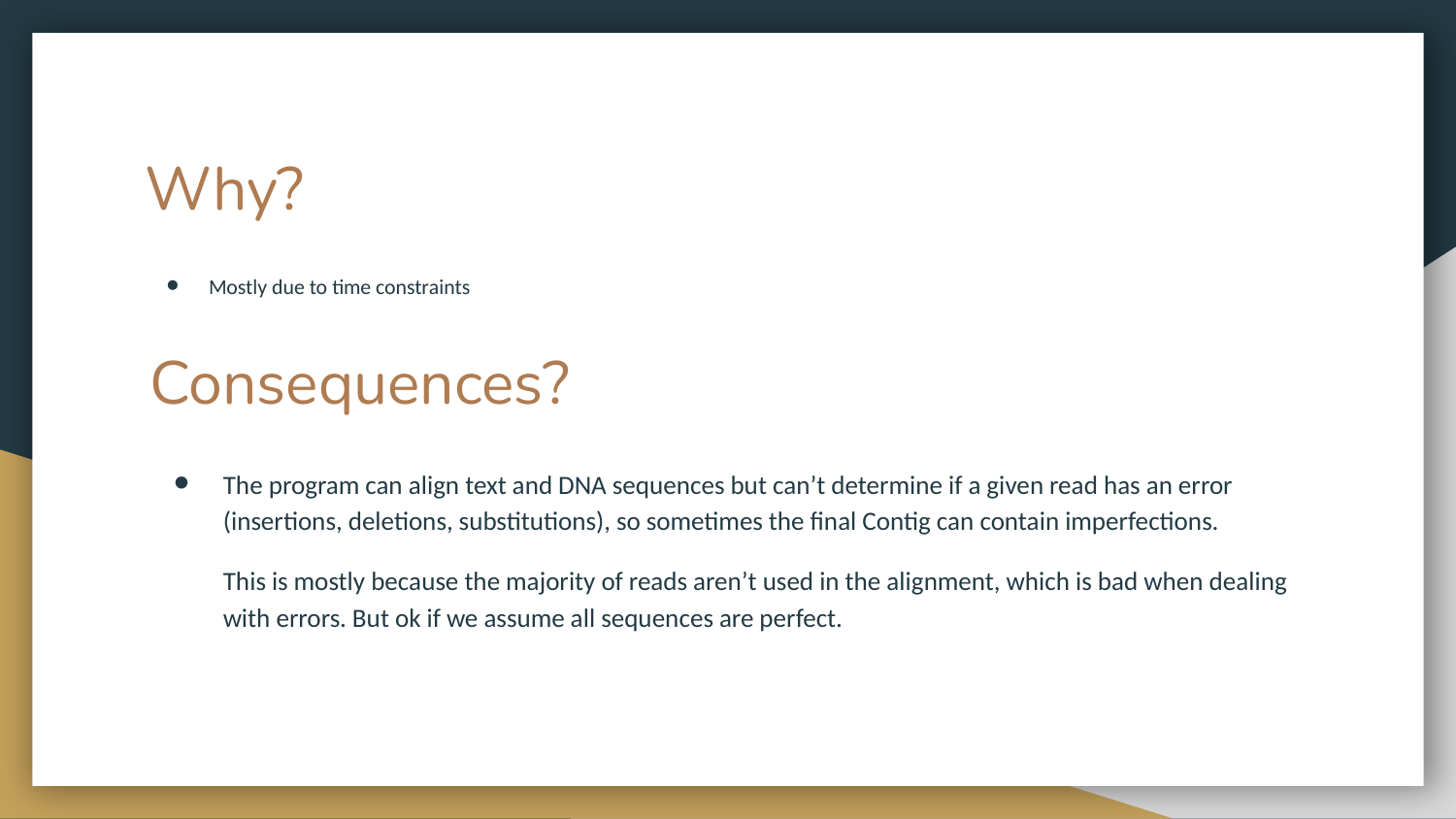

# Why?
Mostly due to time constraints
Consequences?
The program can align text and DNA sequences but can’t determine if a given read has an error (insertions, deletions, substitutions), so sometimes the final Contig can contain imperfections.
This is mostly because the majority of reads aren’t used in the alignment, which is bad when dealing with errors. But ok if we assume all sequences are perfect.